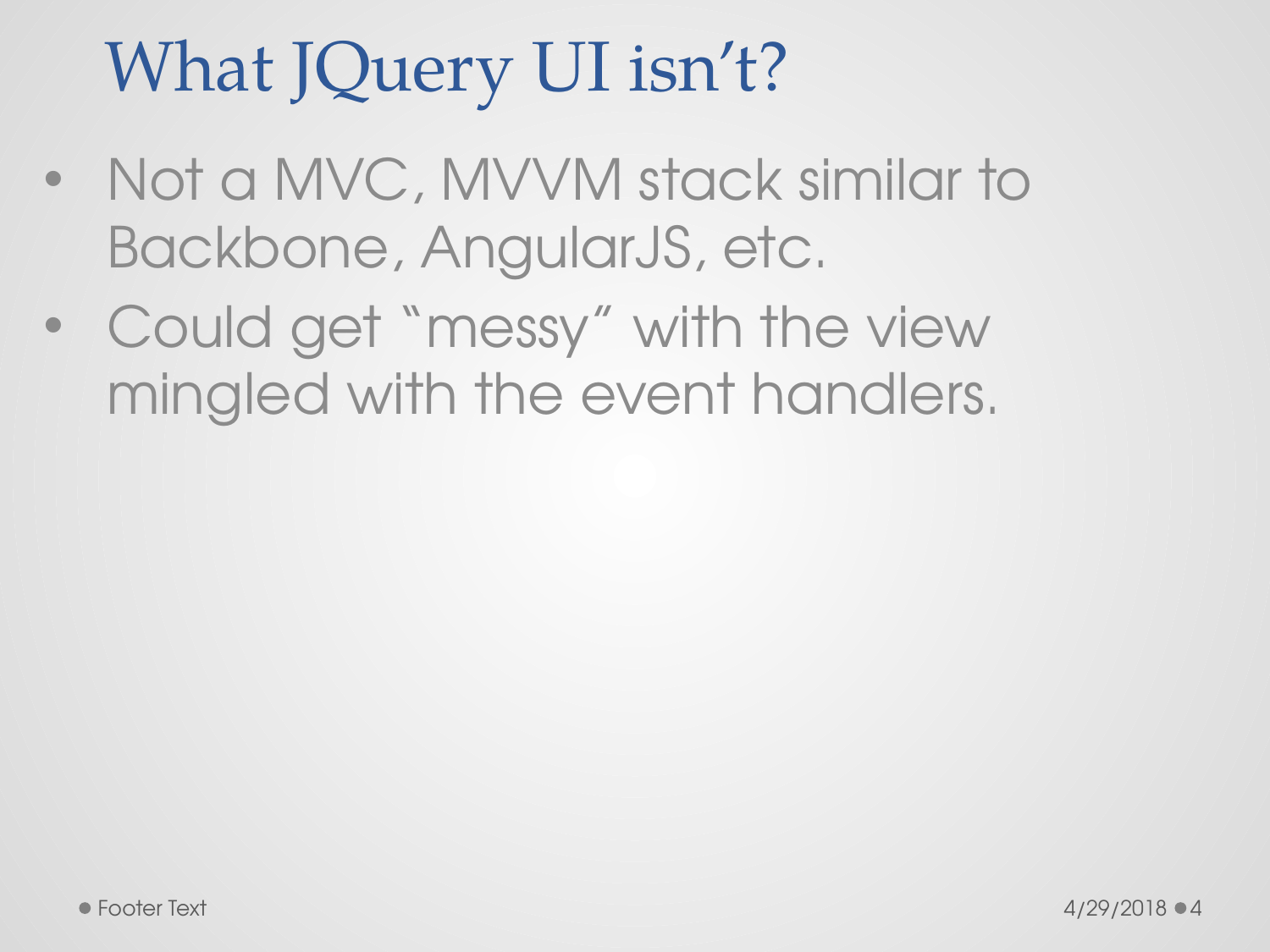

# What JQuery UI isn’t?
Not a MVC, MVVM stack similar to Backbone, AngularJS, etc.
Could get “messy” with the view mingled with the event handlers.

Footer Text
4/29/2018
4